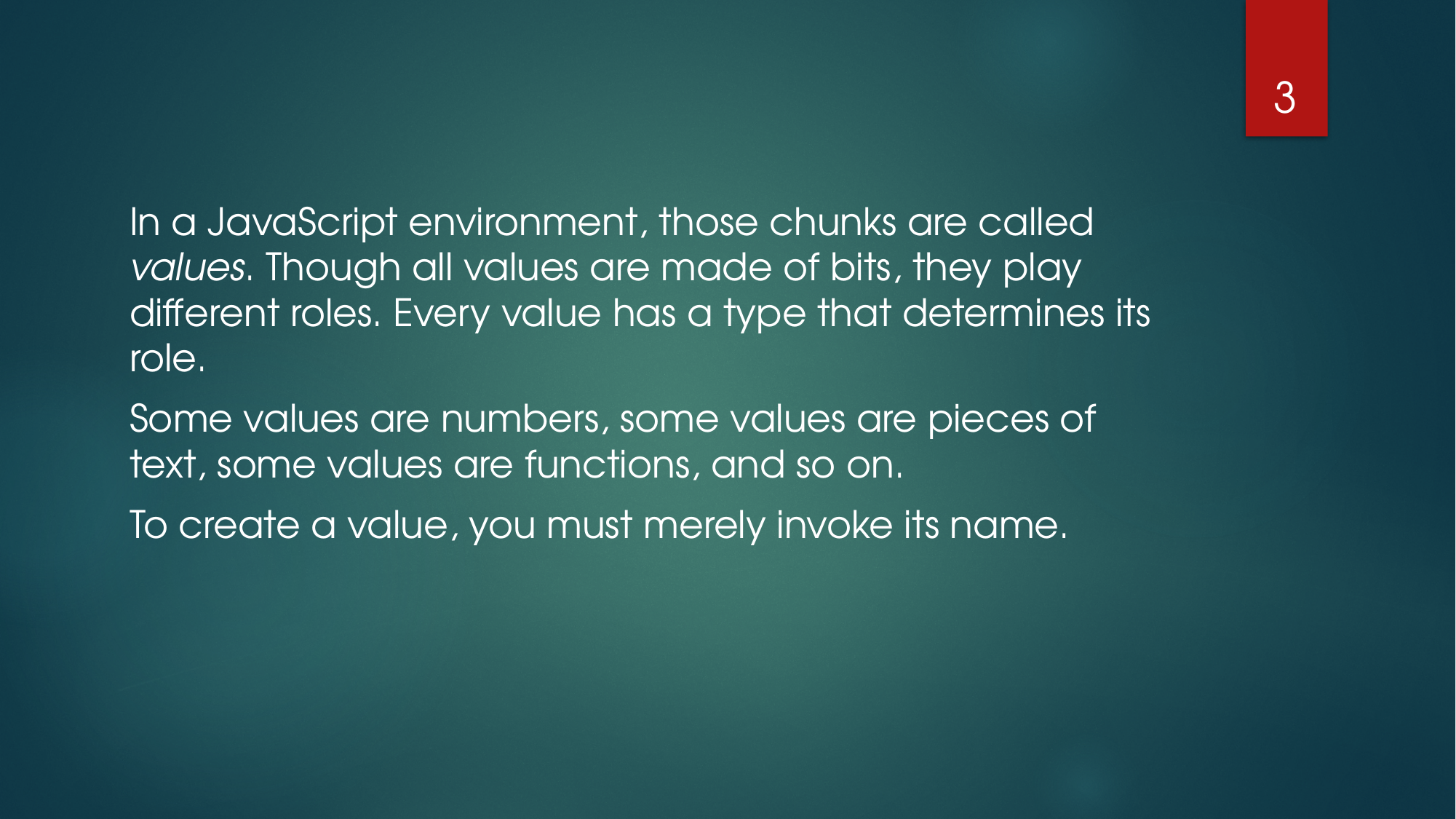

3
In a JavaScript environment, those chunks are called values. Though all values are made of bits, they play different roles. Every value has a type that determines its role.
Some values are numbers, some values are pieces of text, some values are functions, and so on.
To create a value, you must merely invoke its name.